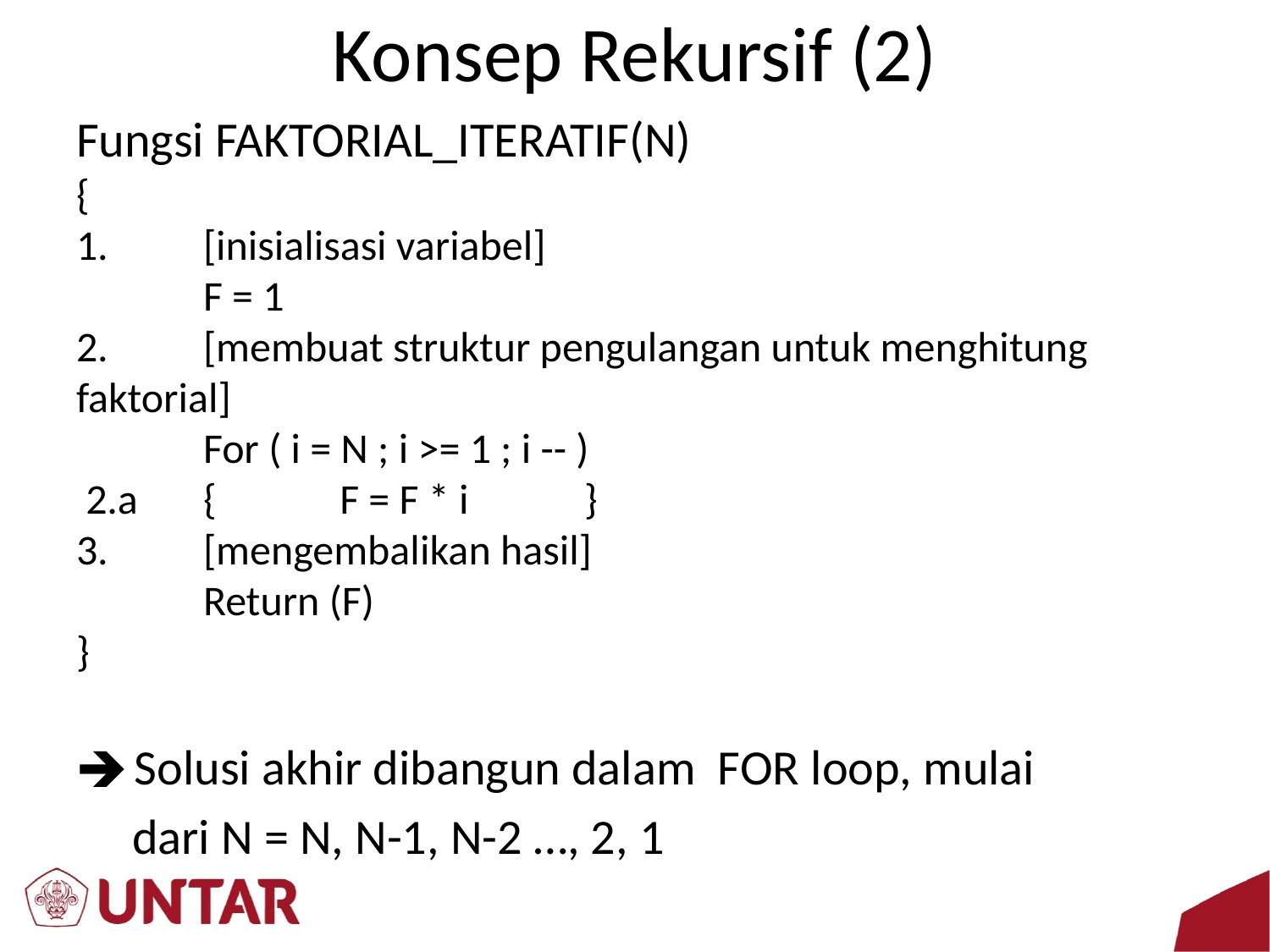

# Konsep Rekursif (2)
Fungsi FAKTORIAL_ITERATIF(N)
{
1.	[inisialisasi variabel]
	F = 1
2.	[membuat struktur pengulangan untuk menghitung faktorial]
	For ( i = N ; i >= 1 ; i -- )
 2.a    	{	 F = F * i 	}
3.	[mengembalikan hasil]
	Return (F)
}

Solusi akhir dibangun dalam  FOR loop, mulai
     dari N = N, N-1, N-2 …, 2, 1